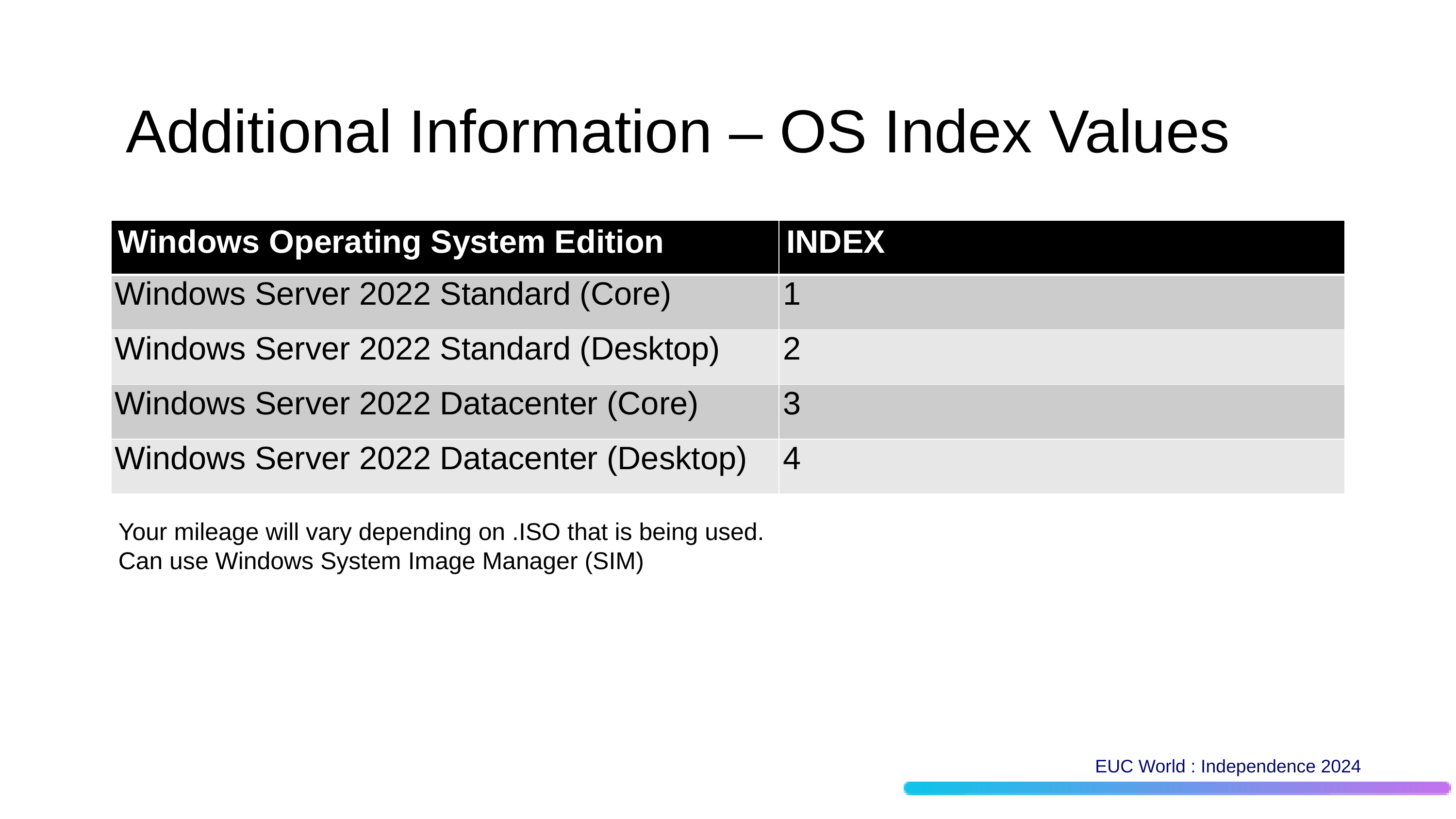

Additional Information – OS Index Values
| Windows Operating System Edition | INDEX |
| --- | --- |
| Windows Server 2022 Standard (Core) | 1 |
| Windows Server 2022 Standard (Desktop) | 2 |
| Windows Server 2022 Datacenter (Core) | 3 |
| Windows Server 2022 Datacenter (Desktop) | 4 |
Your mileage will vary depending on .ISO that is being used.
Can use Windows System Image Manager (SIM)
EUC World : Independence 2024